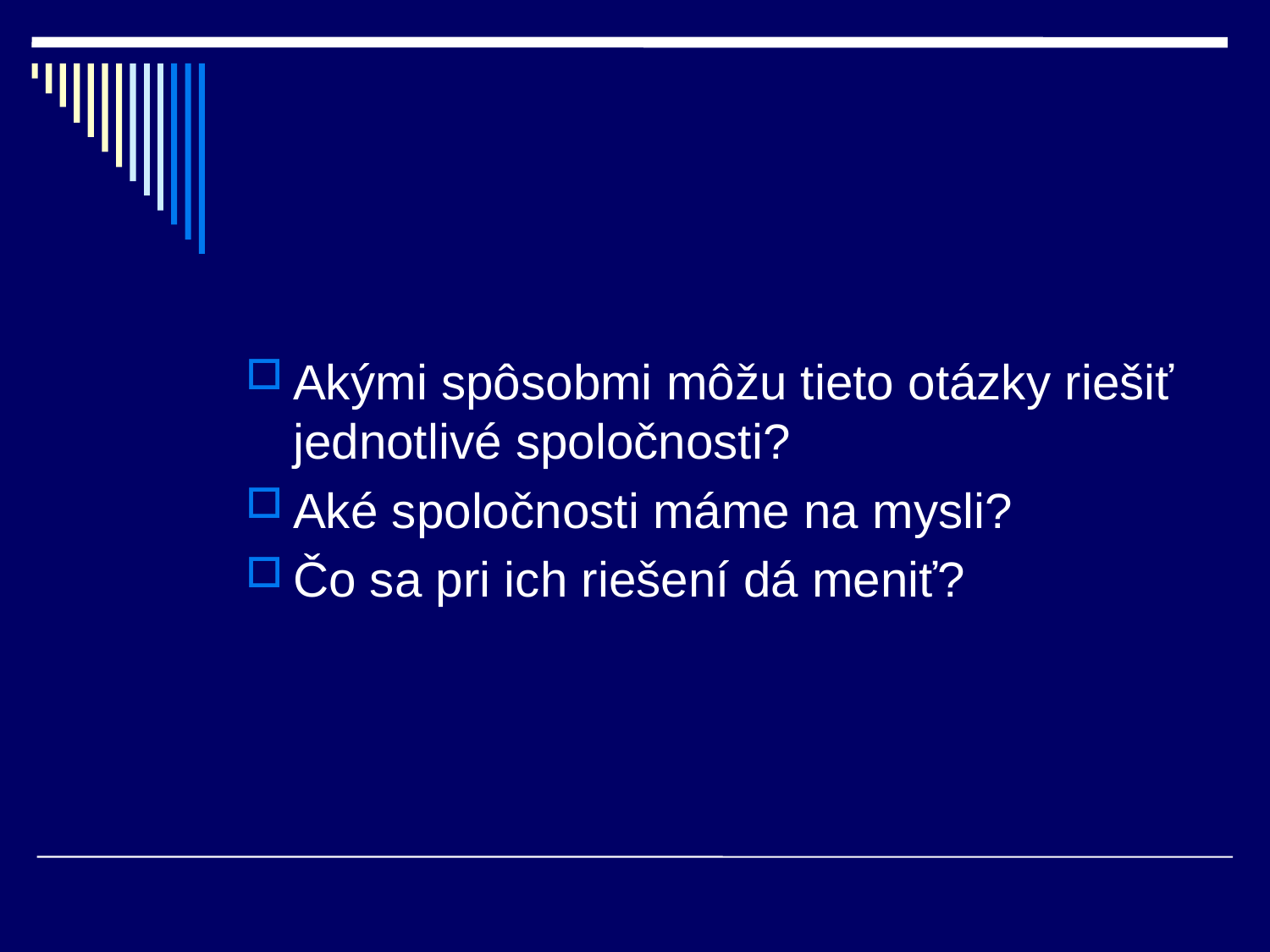

#

Akými spôsobmi môžu tieto otázky riešiť jednotlivé spoločnosti?
Aké spoločnosti máme na mysli?
Čo sa pri ich riešení dá meniť?